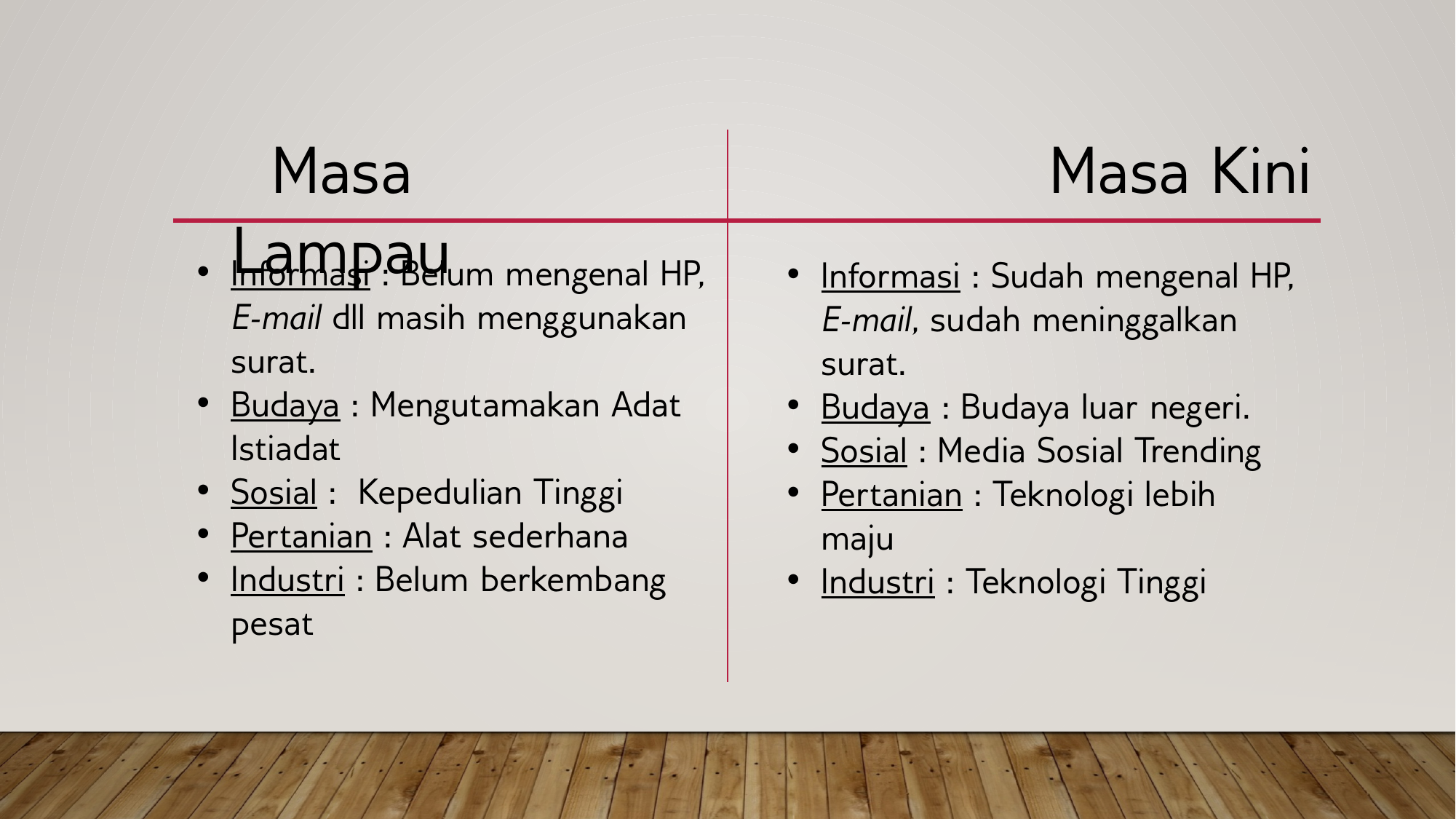

Masa Kini
Masa Lampau
Informasi : Belum mengenal HP, E-mail dll masih menggunakan surat.
Budaya : Mengutamakan Adat Istiadat
Sosial :  Kepedulian Tinggi
Pertanian : Alat sederhana
Industri : Belum berkembang pesat
Informasi : Sudah mengenal HP, E-mail, sudah meninggalkan surat.
Budaya : Budaya luar negeri.
Sosial : Media Sosial Trending
Pertanian : Teknologi lebih maju
Industri : Teknologi Tinggi